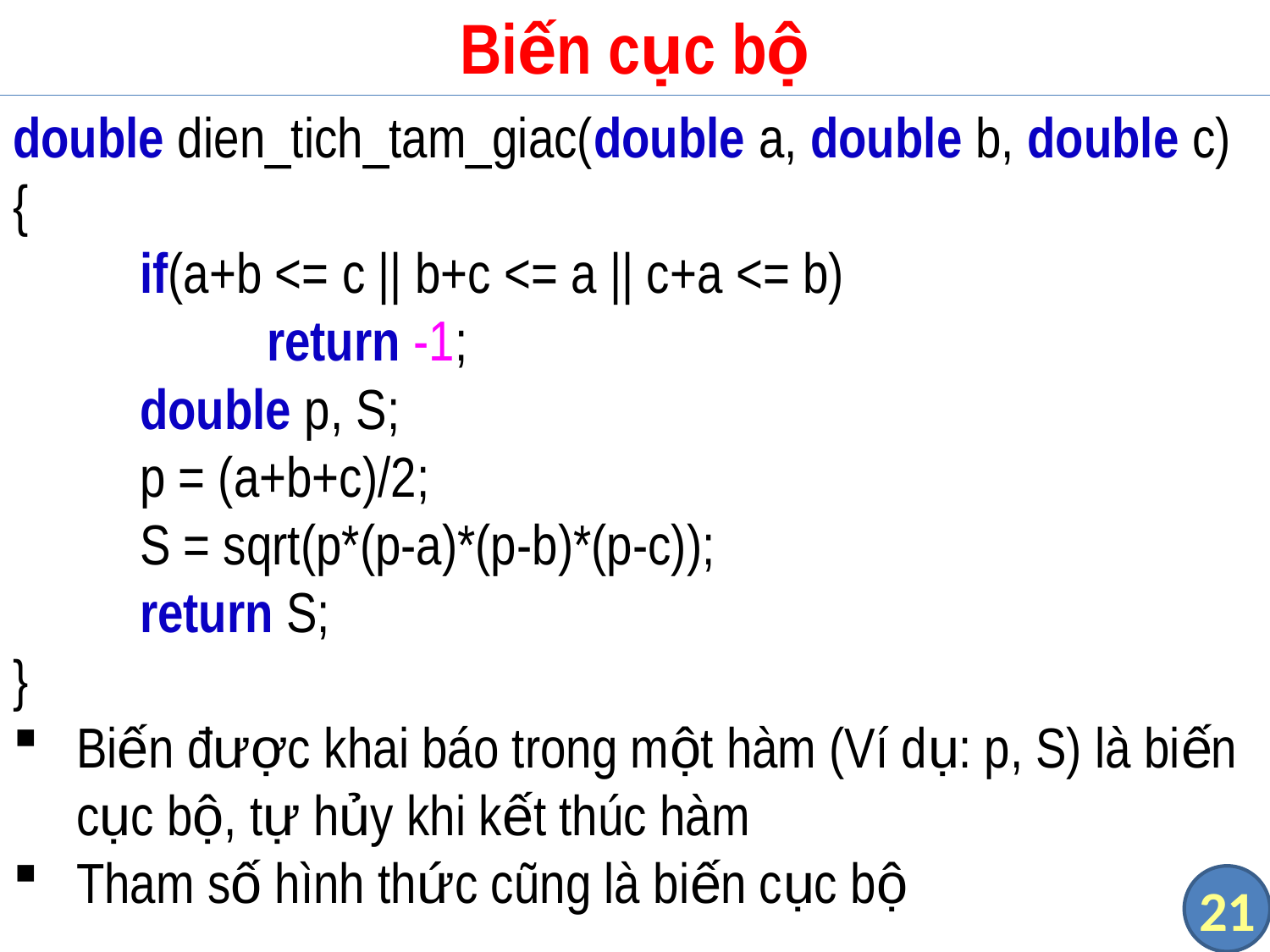

# Biến cục bộ
double dien_tich_tam_giac(double a, double b, double c)
{
	if(a+b <= c || b+c <= a || c+a <= b)
		return -1;
	double p, S;
	p = (a+b+c)/2;
	S = sqrt(p*(p-a)*(p-b)*(p-c));
	return S;
}
Biến được khai báo trong một hàm (Ví dụ: p, S) là biến cục bộ, tự hủy khi kết thúc hàm
Tham số hình thức cũng là biến cục bộ
21